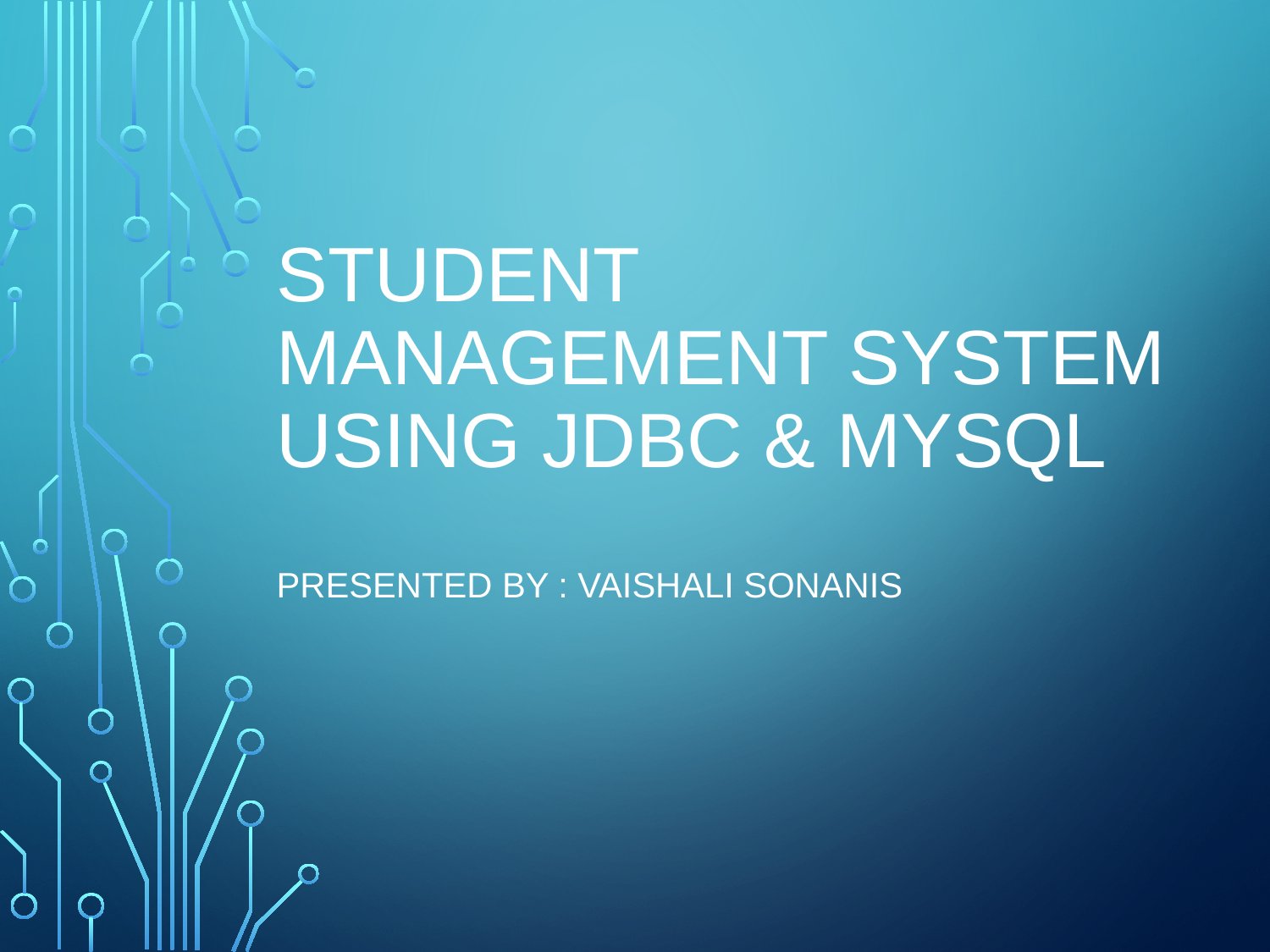

# Student Management System using JDBC & MySQL Presented By : Vaishali Sonanis